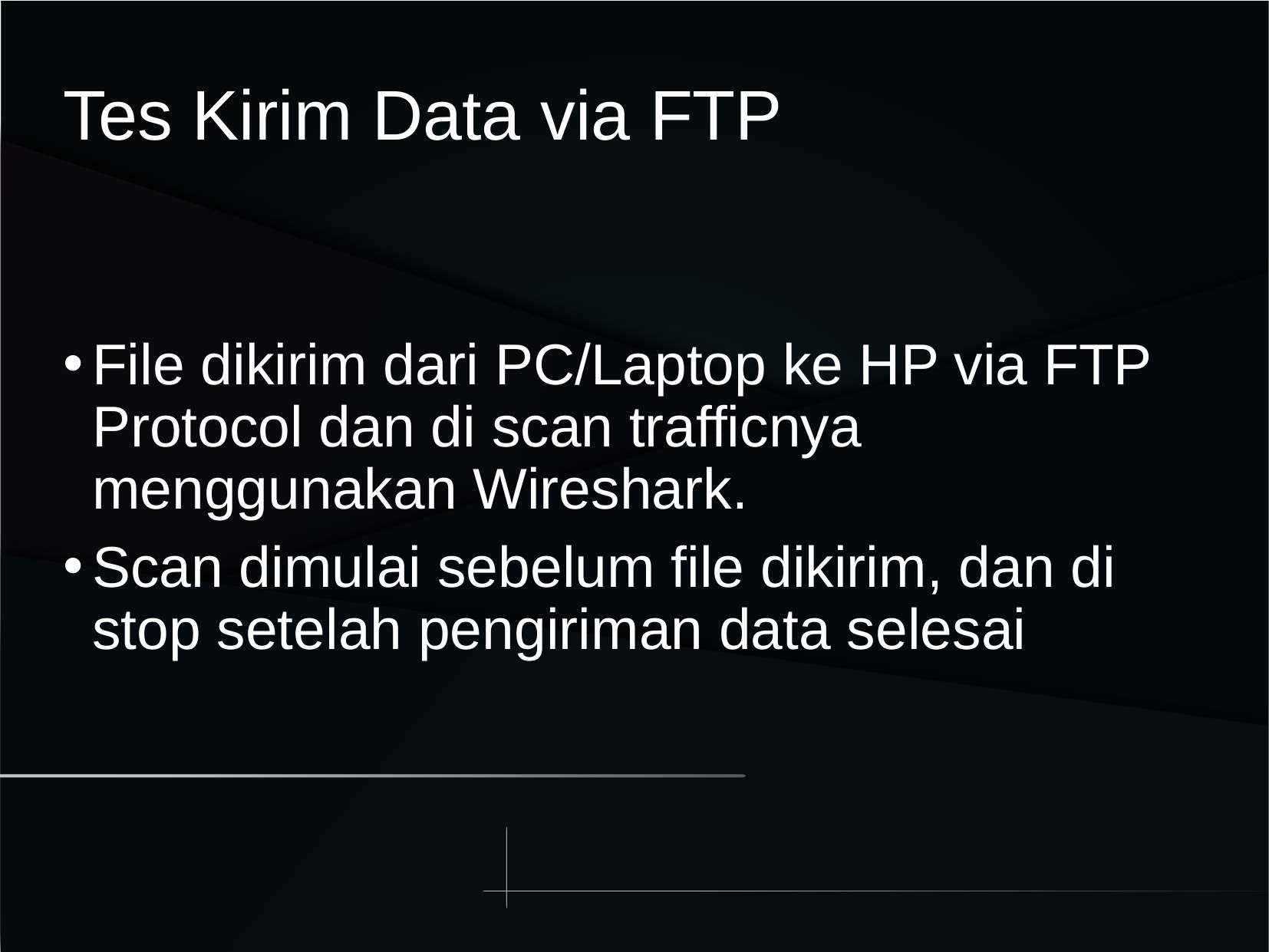

# Tes Kirim Data via FTP
File dikirim dari PC/Laptop ke HP via FTP Protocol dan di scan trafficnya menggunakan Wireshark.
Scan dimulai sebelum file dikirim, dan di stop setelah pengiriman data selesai